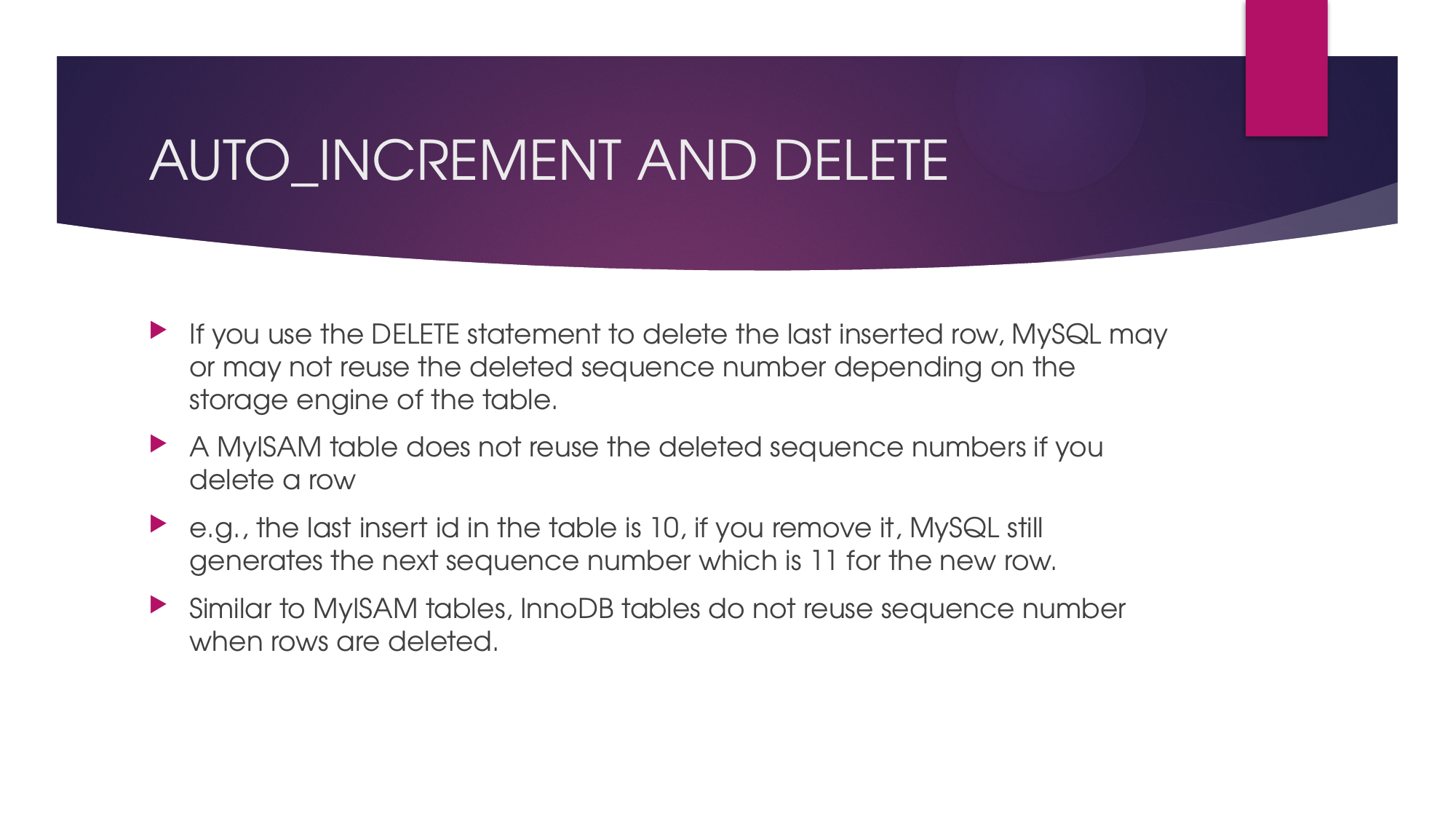

# AUTO_INCREMENT AND DELETE
If you use the DELETE statement to delete the last inserted row, MySQL may or may not reuse the deleted sequence number depending on the storage engine of the table.
A MyISAM table does not reuse the deleted sequence numbers if you delete a row
e.g., the last insert id in the table is 10, if you remove it, MySQL still generates the next sequence number which is 11 for the new row.
Similar to MyISAM tables, InnoDB tables do not reuse sequence number when rows are deleted.